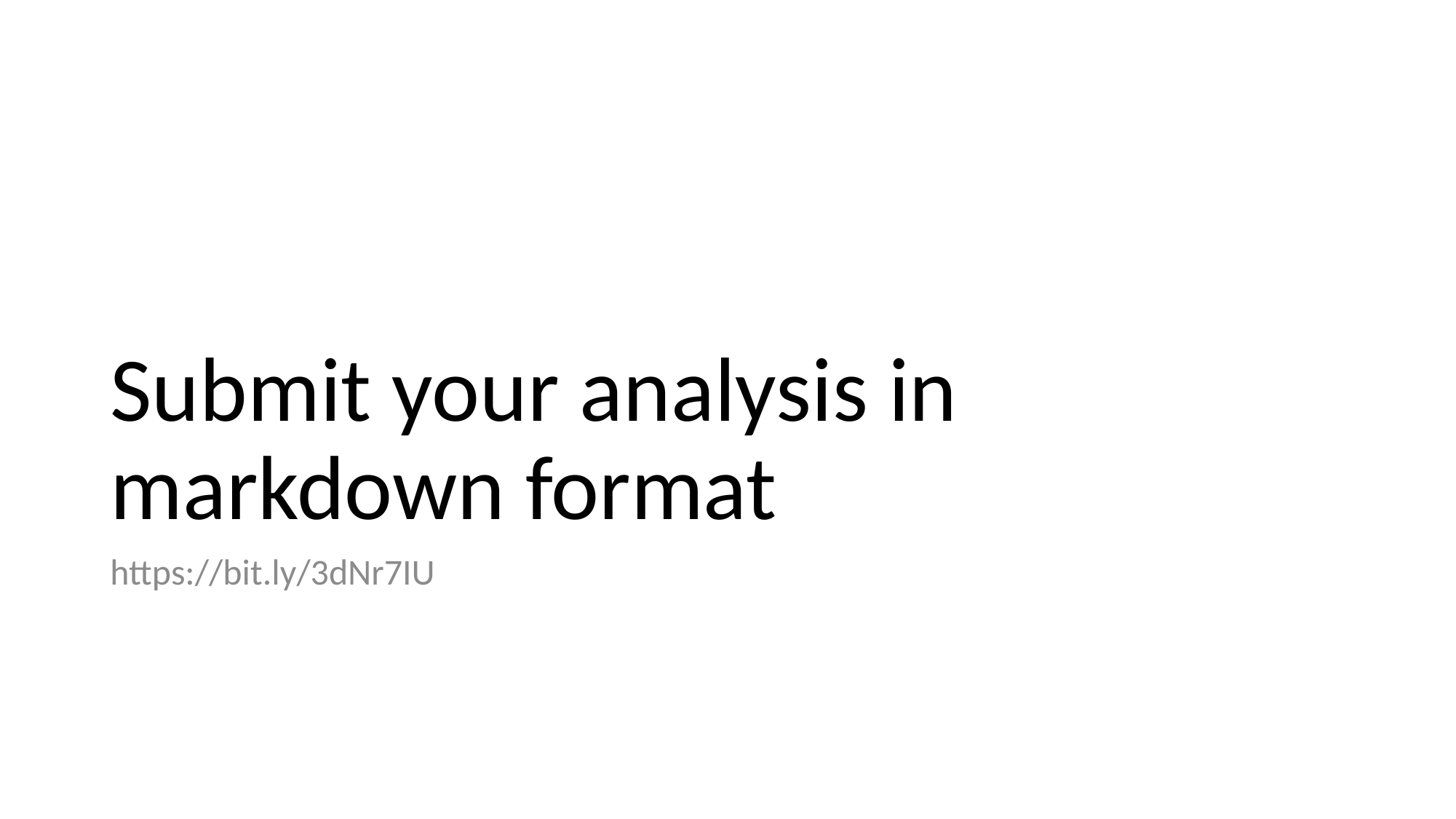

# Submit your analysis in markdown format
https://bit.ly/3dNr7IU